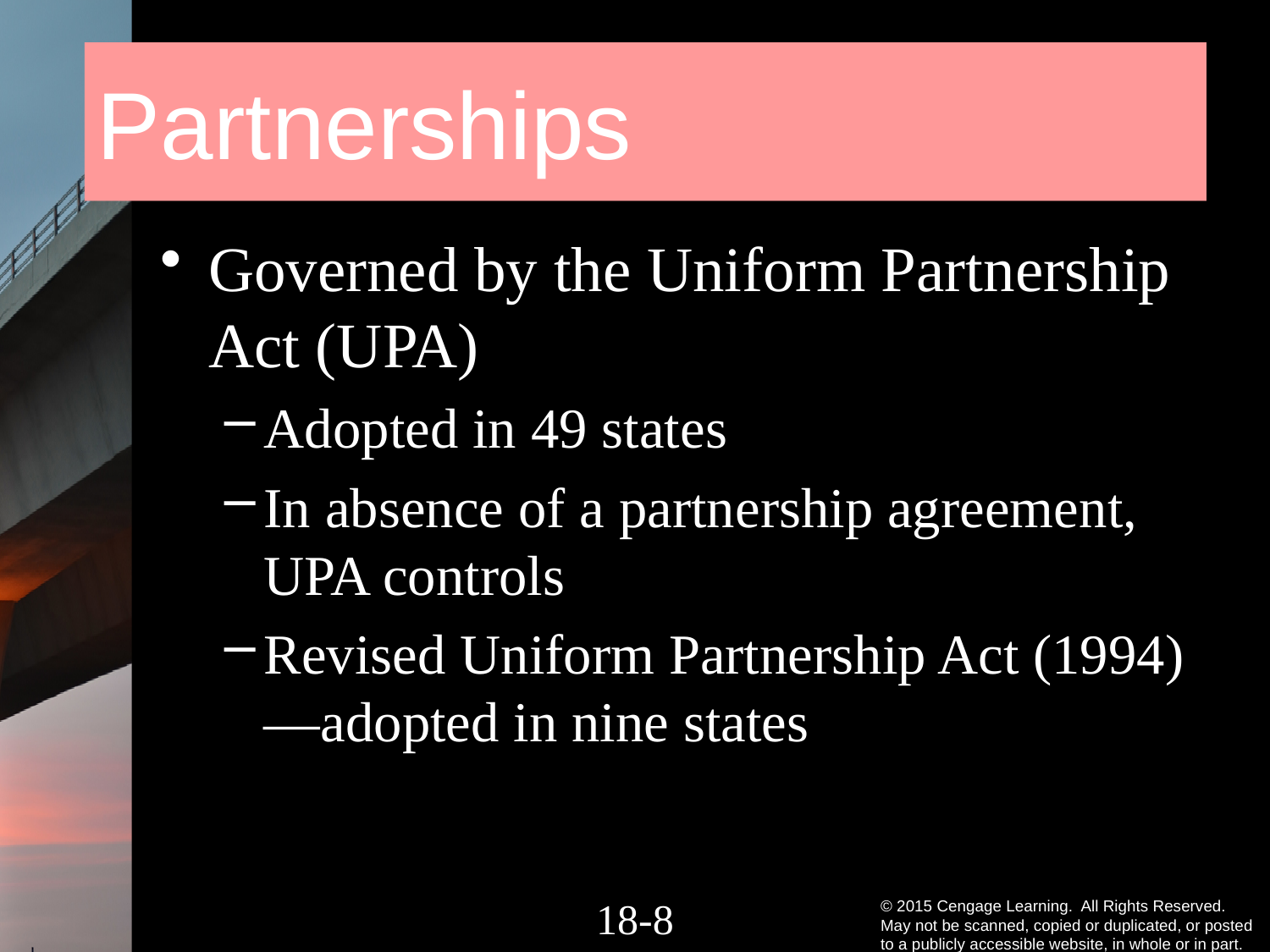

# Partnerships
Governed by the Uniform Partnership Act (UPA)
Adopted in 49 states
In absence of a partnership agreement, UPA controls
Revised Uniform Partnership Act (1994)—adopted in nine states
18-8